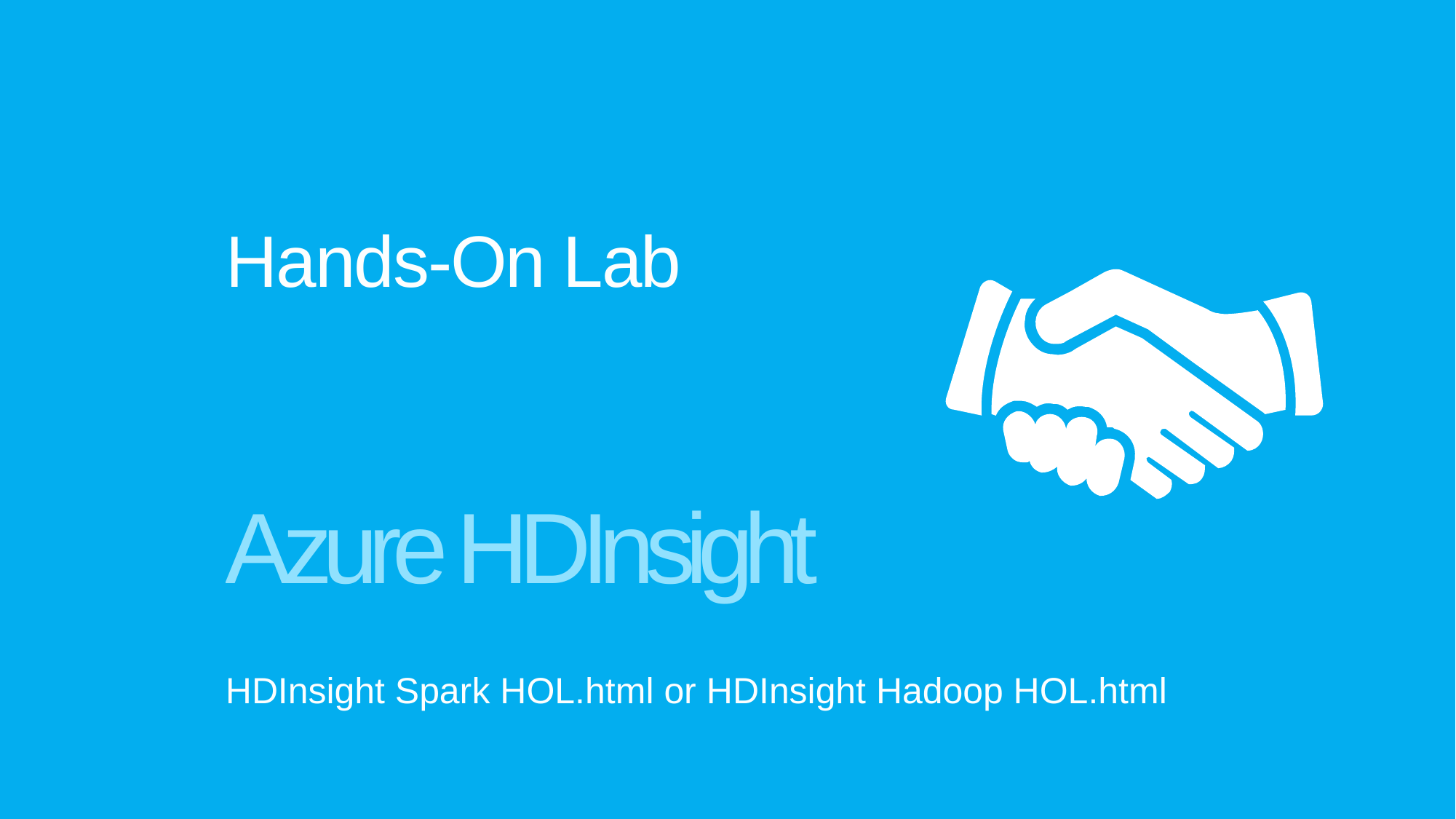

# Hands-On Lab
Azure HDInsight
HDInsight Spark HOL.html or HDInsight Hadoop HOL.html